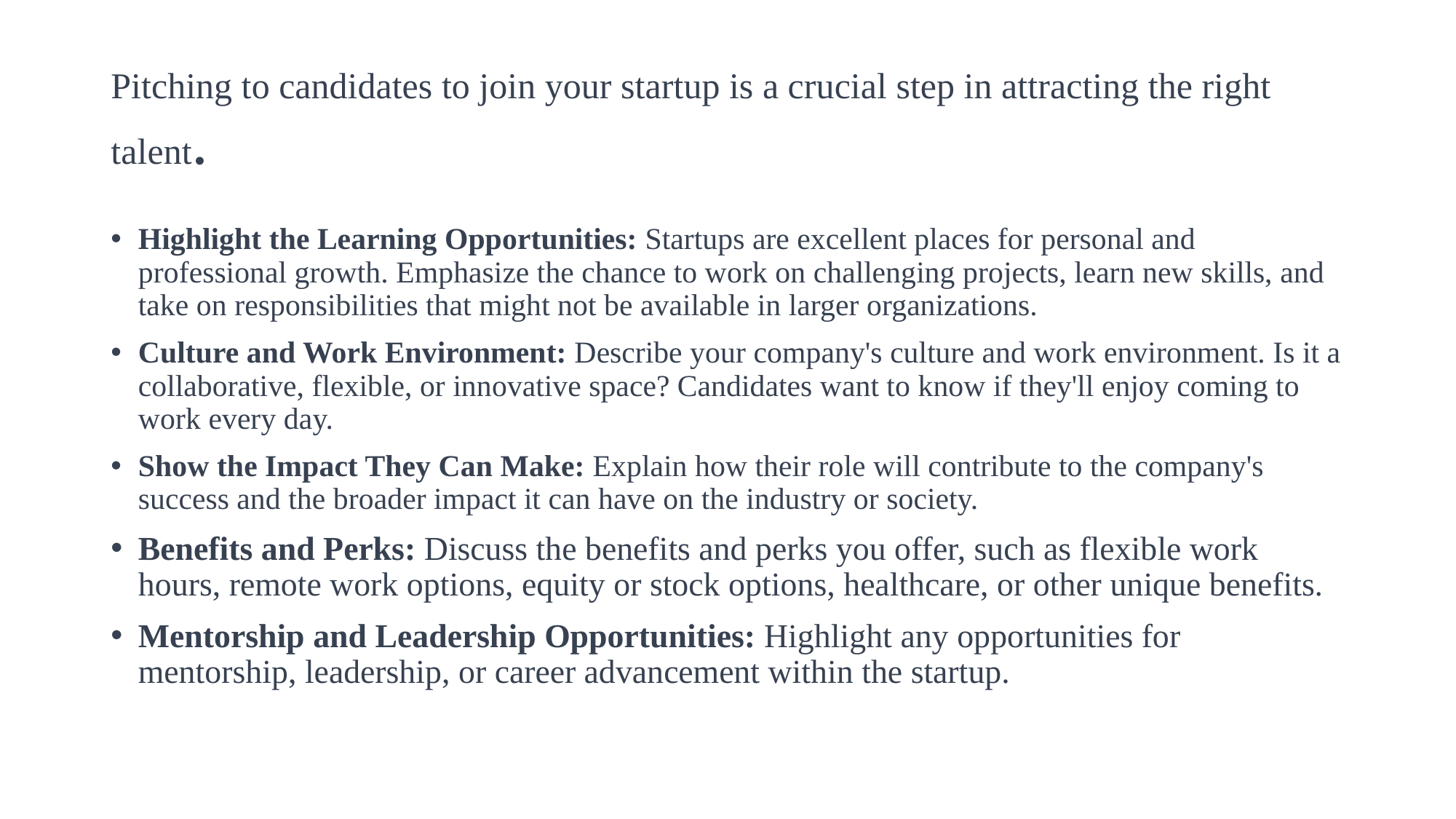

# Pitching to candidates to join your startup is a crucial step in attracting the right talent.
Highlight the Learning Opportunities: Startups are excellent places for personal and professional growth. Emphasize the chance to work on challenging projects, learn new skills, and take on responsibilities that might not be available in larger organizations.
Culture and Work Environment: Describe your company's culture and work environment. Is it a collaborative, flexible, or innovative space? Candidates want to know if they'll enjoy coming to work every day.
Show the Impact They Can Make: Explain how their role will contribute to the company's success and the broader impact it can have on the industry or society.
Benefits and Perks: Discuss the benefits and perks you offer, such as flexible work hours, remote work options, equity or stock options, healthcare, or other unique benefits.
Mentorship and Leadership Opportunities: Highlight any opportunities for mentorship, leadership, or career advancement within the startup.